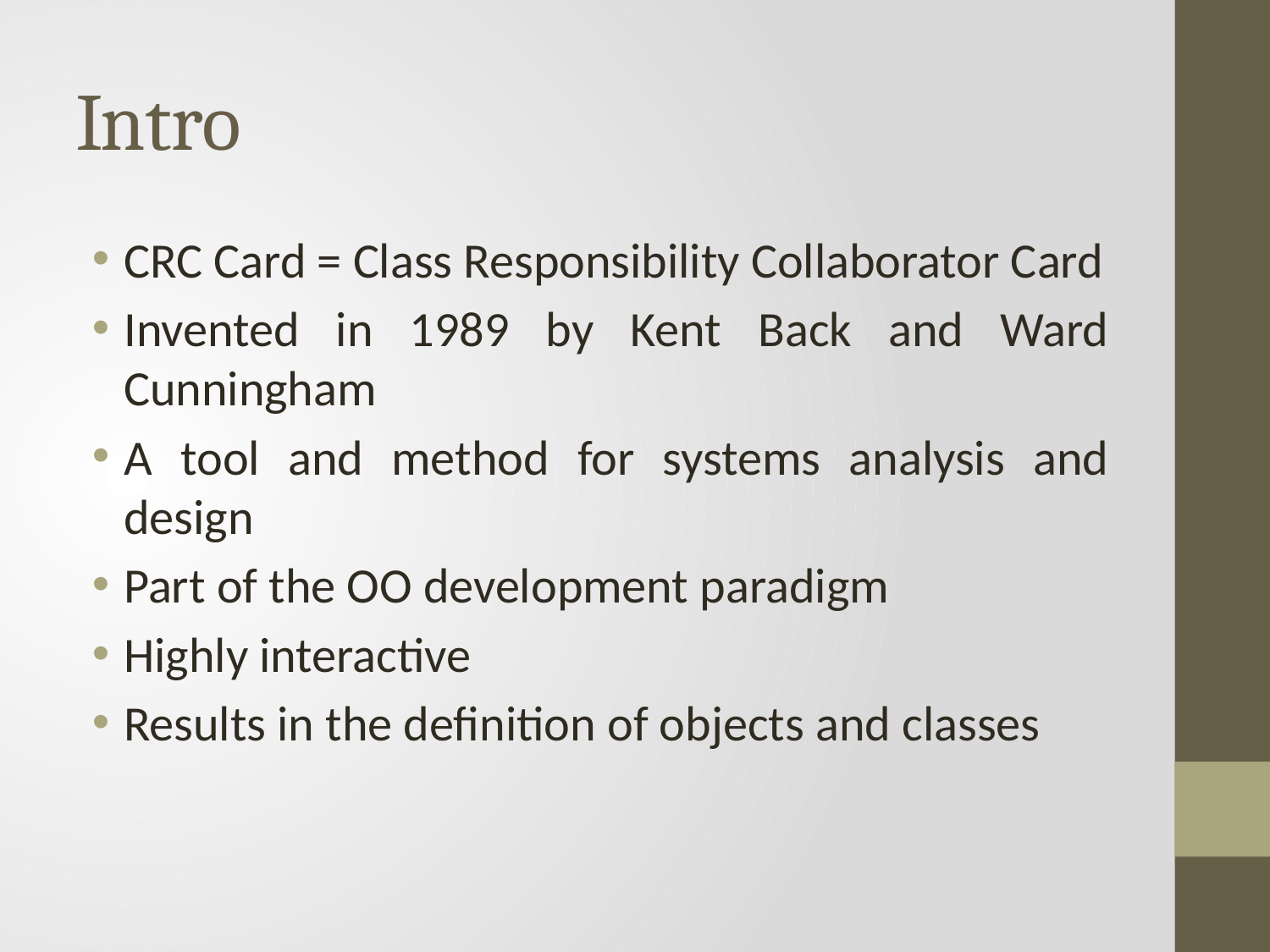

# Intro
CRC Card = Class Responsibility Collaborator Card
Invented in 1989 by Kent Back and Ward Cunningham
A tool and method for systems analysis and design
Part of the OO development paradigm
Highly interactive
Results in the definition of objects and classes